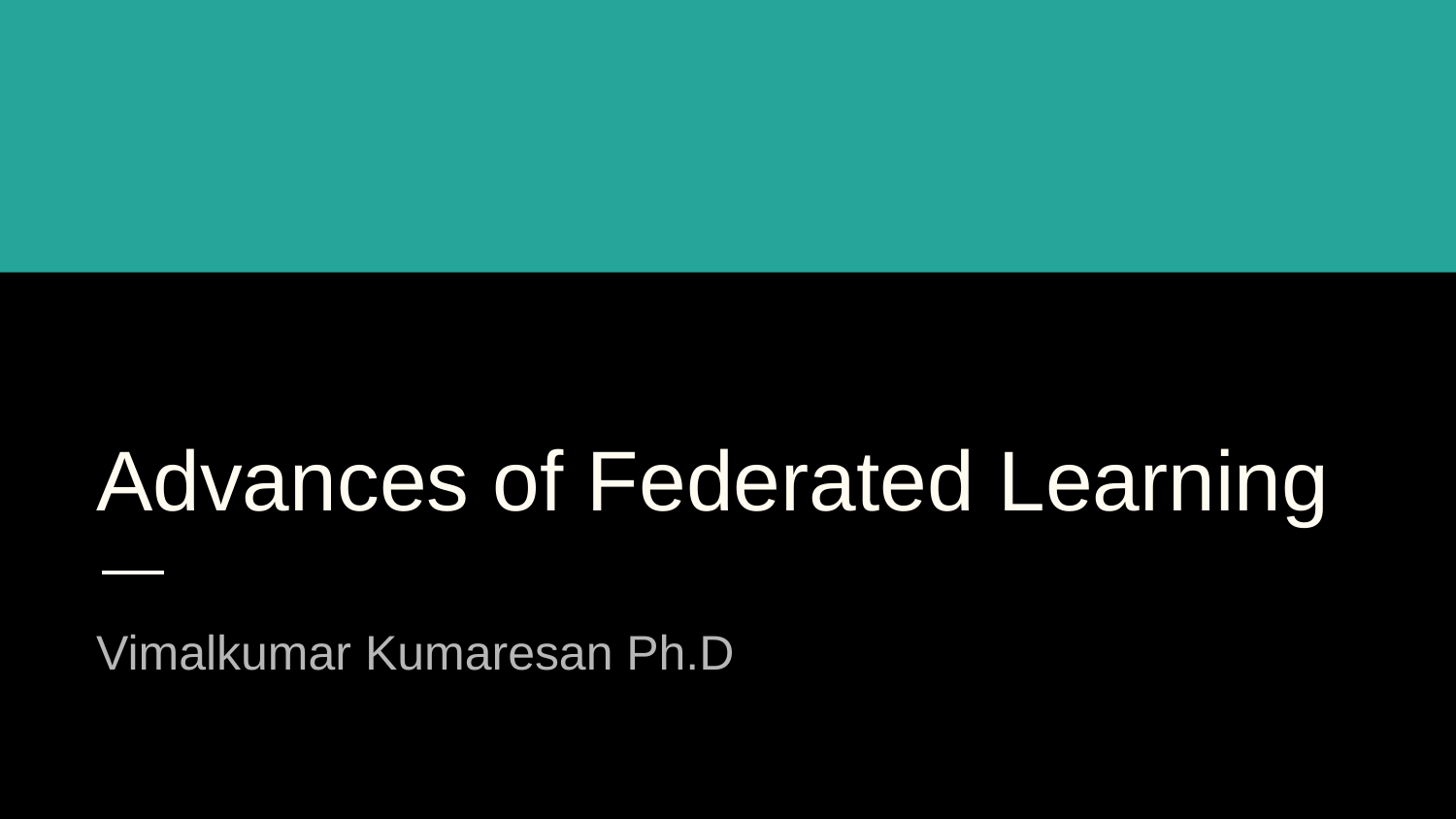

# Advances of Federated Learning
Vimalkumar Kumaresan Ph.D